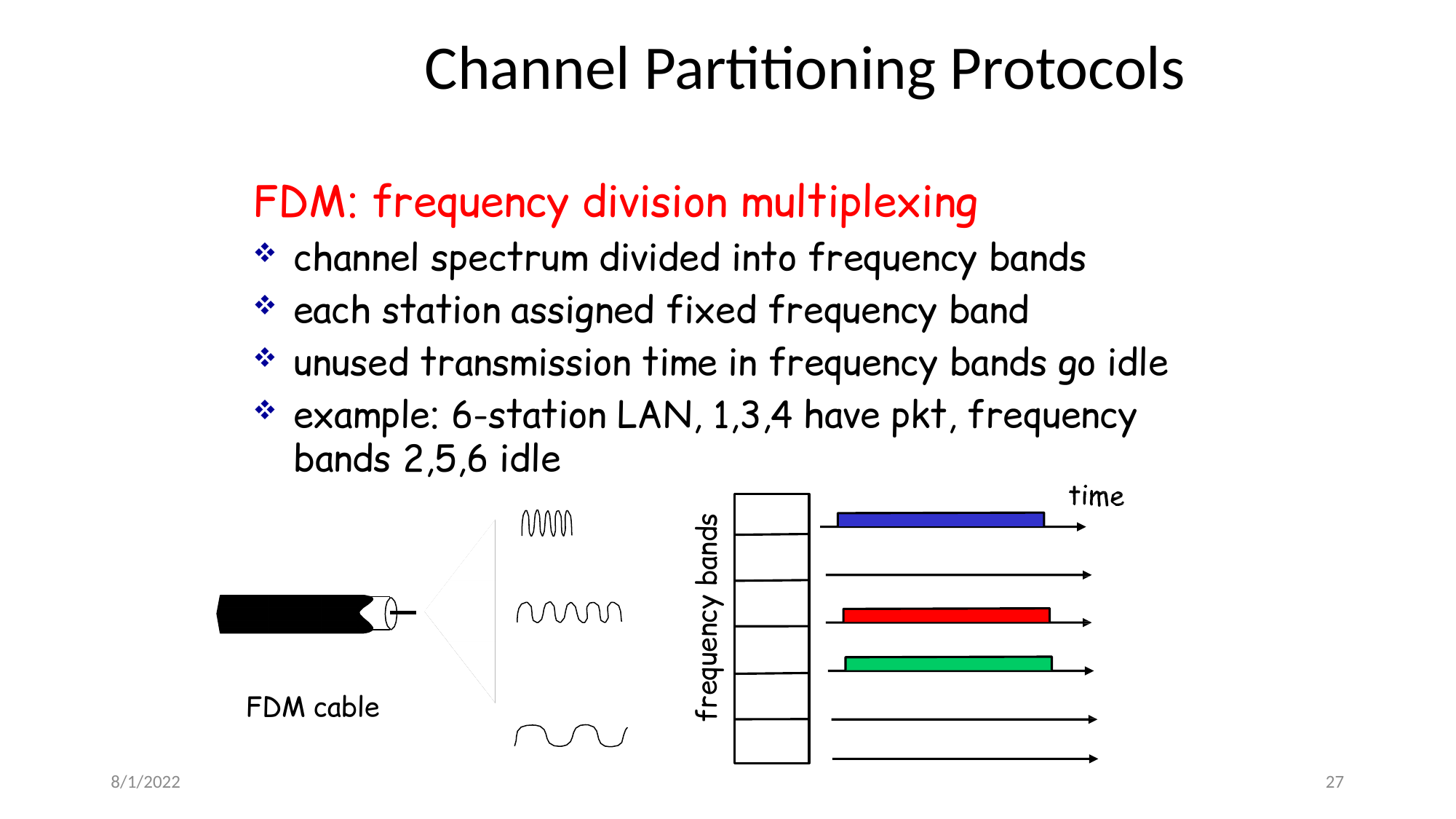

# Channel Partitioning Protocols
FDM: frequency division multiplexing
channel spectrum divided into frequency bands
each station assigned fixed frequency band
unused transmission time in frequency bands go idle
example: 6-station LAN, 1,3,4 have pkt, frequency bands 2,5,6 idle

frequency bands

FDM cable

8/1/2022
27